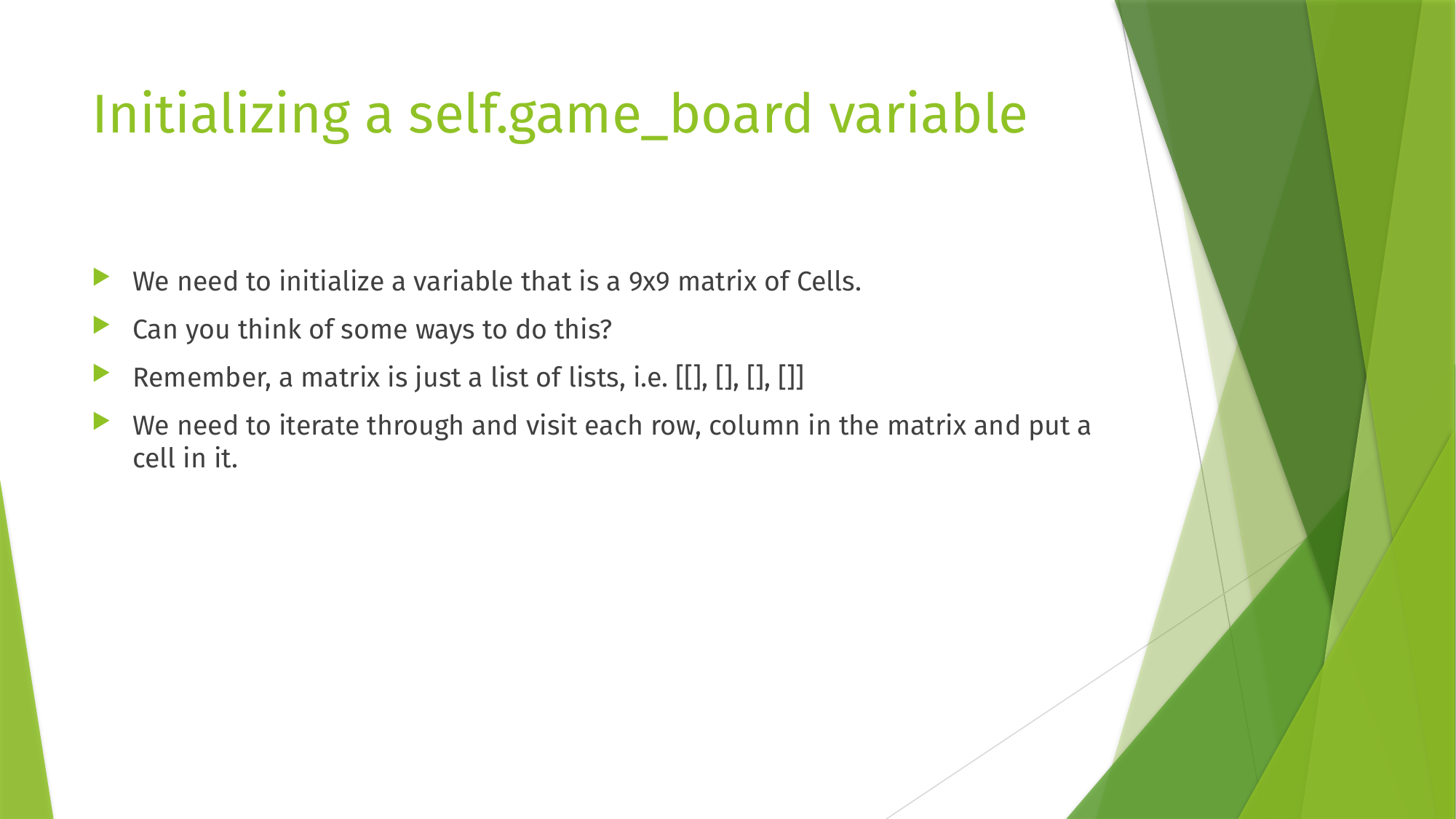

# Initializing a self.game_board variable
We need to initialize a variable that is a 9x9 matrix of Cells.
Can you think of some ways to do this?
Remember, a matrix is just a list of lists, i.e. [[], [], [], []]
We need to iterate through and visit each row, column in the matrix and put a cell in it.